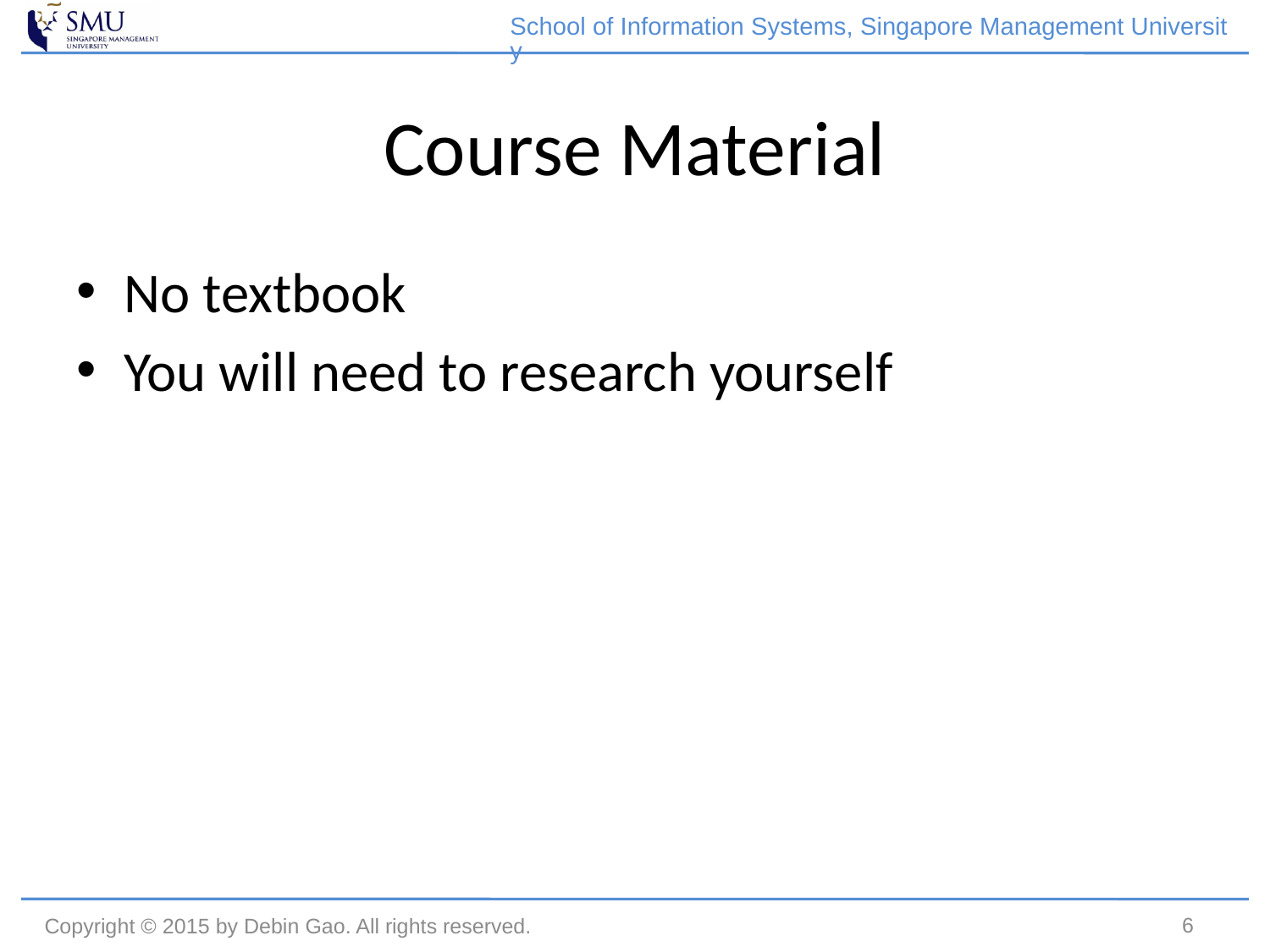

School of Information Systems, Singapore Management University
# Course Material
No textbook
You will need to research yourself
6
Copyright © 2015 by Debin Gao. All rights reserved.